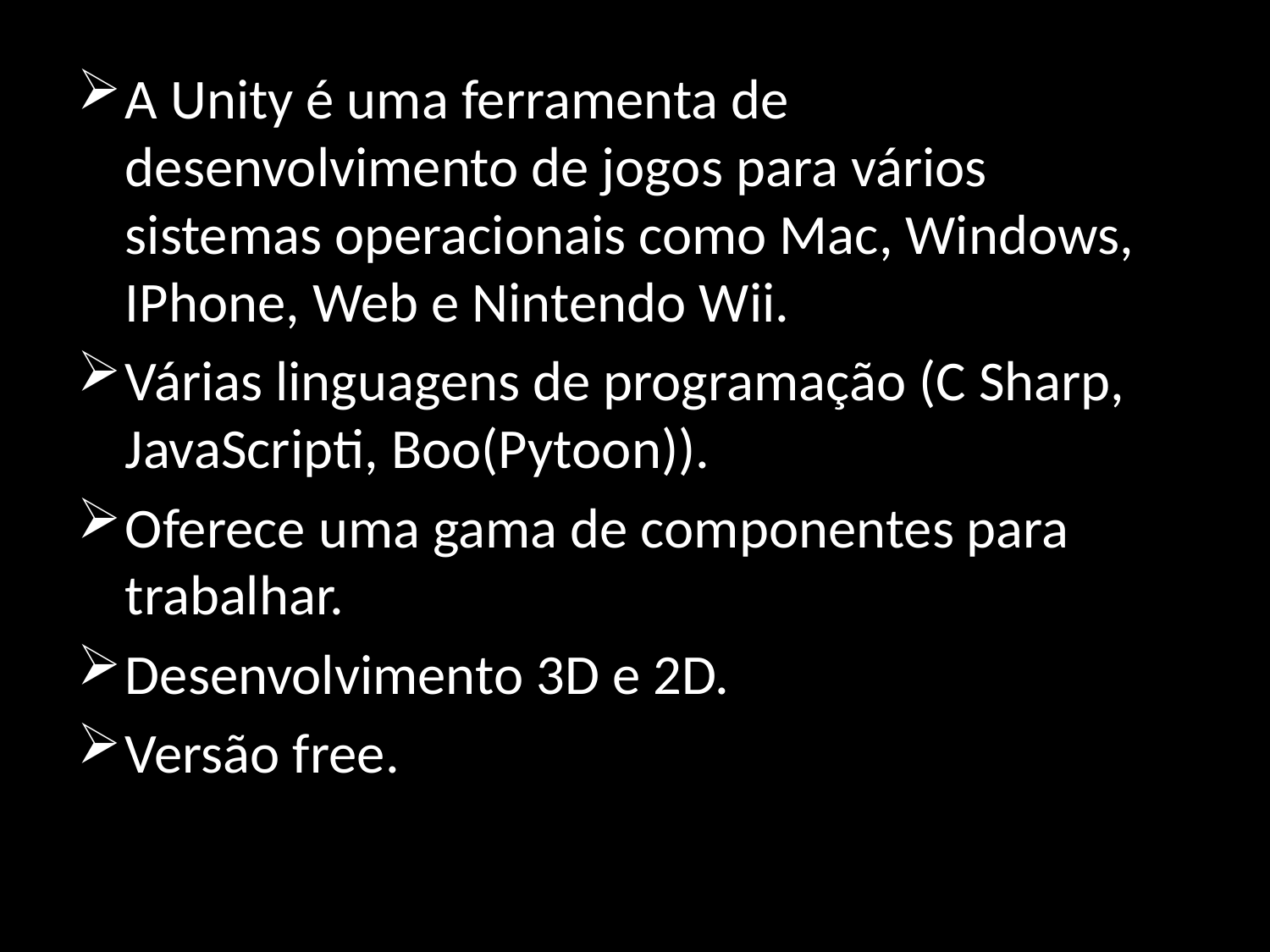

#
A Unity é uma ferramenta de desenvolvimento de jogos para vários sistemas operacionais como Mac, Windows, IPhone, Web e Nintendo Wii.
Várias linguagens de programação (C Sharp, JavaScripti, Boo(Pytoon)).
Oferece uma gama de componentes para trabalhar.
Desenvolvimento 3D e 2D.
Versão free.